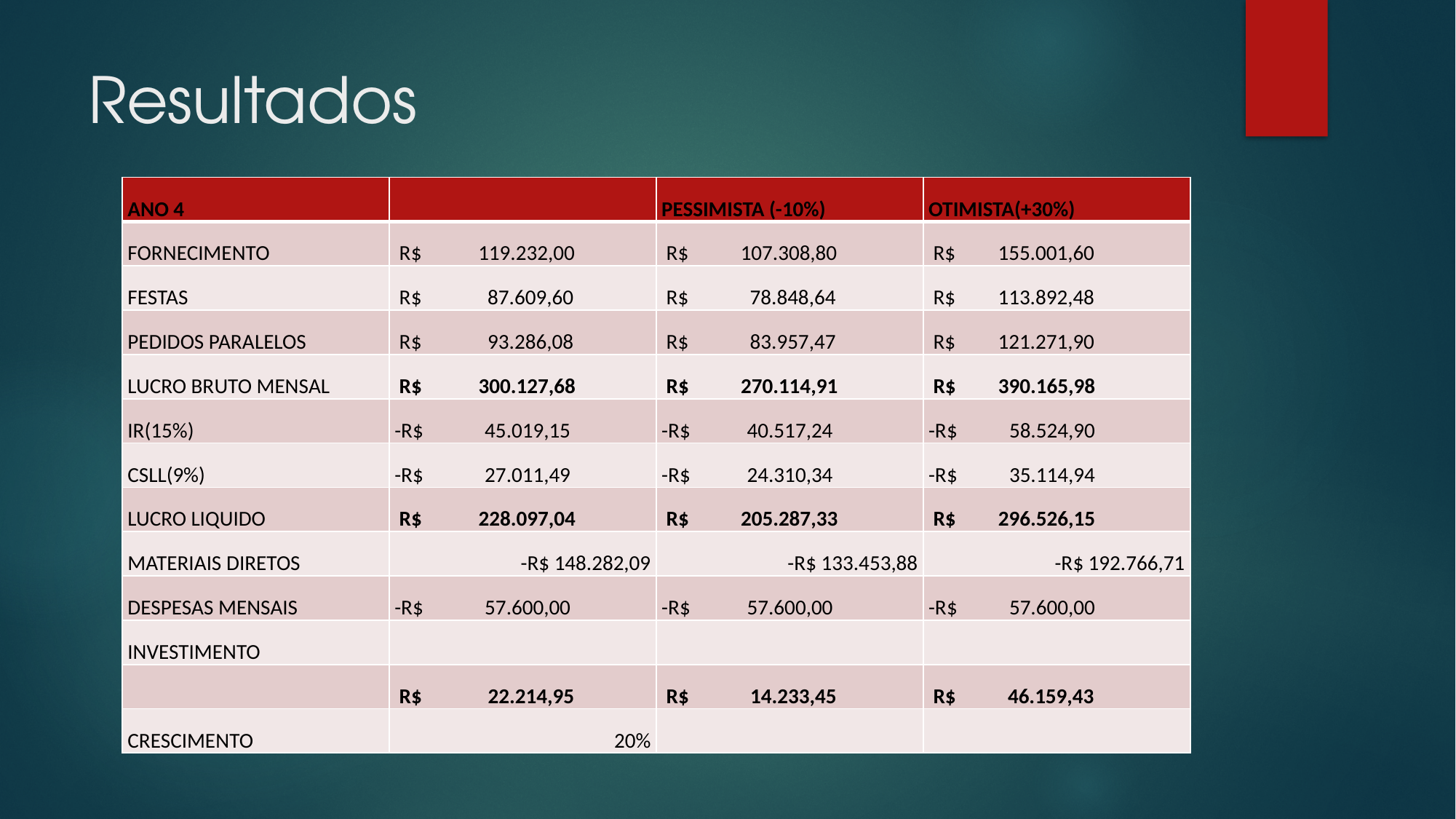

# Resultados
| ANO 4 |  | PESSIMISTA (-10%) | OTIMISTA(+30%) |
| --- | --- | --- | --- |
| FORNECIMENTO | R$ 119.232,00 | R$ 107.308,80 | R$ 155.001,60 |
| FESTAS | R$ 87.609,60 | R$ 78.848,64 | R$ 113.892,48 |
| PEDIDOS PARALELOS | R$ 93.286,08 | R$ 83.957,47 | R$ 121.271,90 |
| LUCRO BRUTO MENSAL | R$ 300.127,68 | R$ 270.114,91 | R$ 390.165,98 |
| IR(15%) | -R$ 45.019,15 | -R$ 40.517,24 | -R$ 58.524,90 |
| CSLL(9%) | -R$ 27.011,49 | -R$ 24.310,34 | -R$ 35.114,94 |
| LUCRO LIQUIDO | R$ 228.097,04 | R$ 205.287,33 | R$ 296.526,15 |
| MATERIAIS DIRETOS | -R$ 148.282,09 | -R$ 133.453,88 | -R$ 192.766,71 |
| DESPESAS MENSAIS | -R$ 57.600,00 | -R$ 57.600,00 | -R$ 57.600,00 |
| INVESTIMENTO |  |  |  |
|  | R$ 22.214,95 | R$ 14.233,45 | R$ 46.159,43 |
| CRESCIMENTO | 20% |  |  |